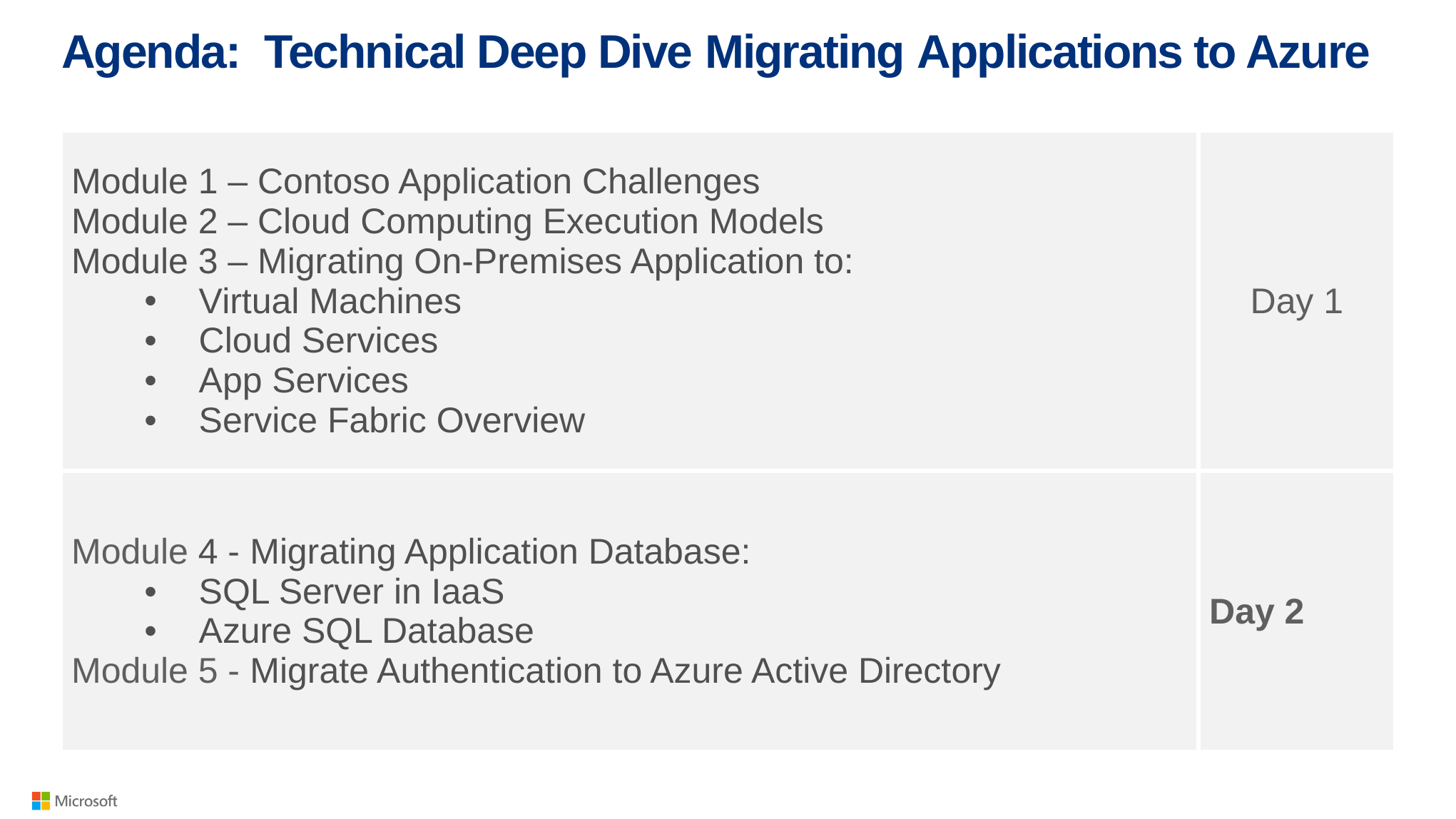

# Agenda:  Technical Deep Dive Migrating Applications to Azure
| Module 1 – Contoso Application Challenges Module 2 – Cloud Computing Execution Models Module 3 – Migrating On-Premises Application to: Virtual Machines Cloud Services App Services Service Fabric Overview | Day 1 |
| --- | --- |
| Module 4 - Migrating Application Database: SQL Server in IaaS Azure SQL Database Module 5 - Migrate Authentication to Azure Active Directory | Day 2 |
Audience: Architects, and IT Professionals